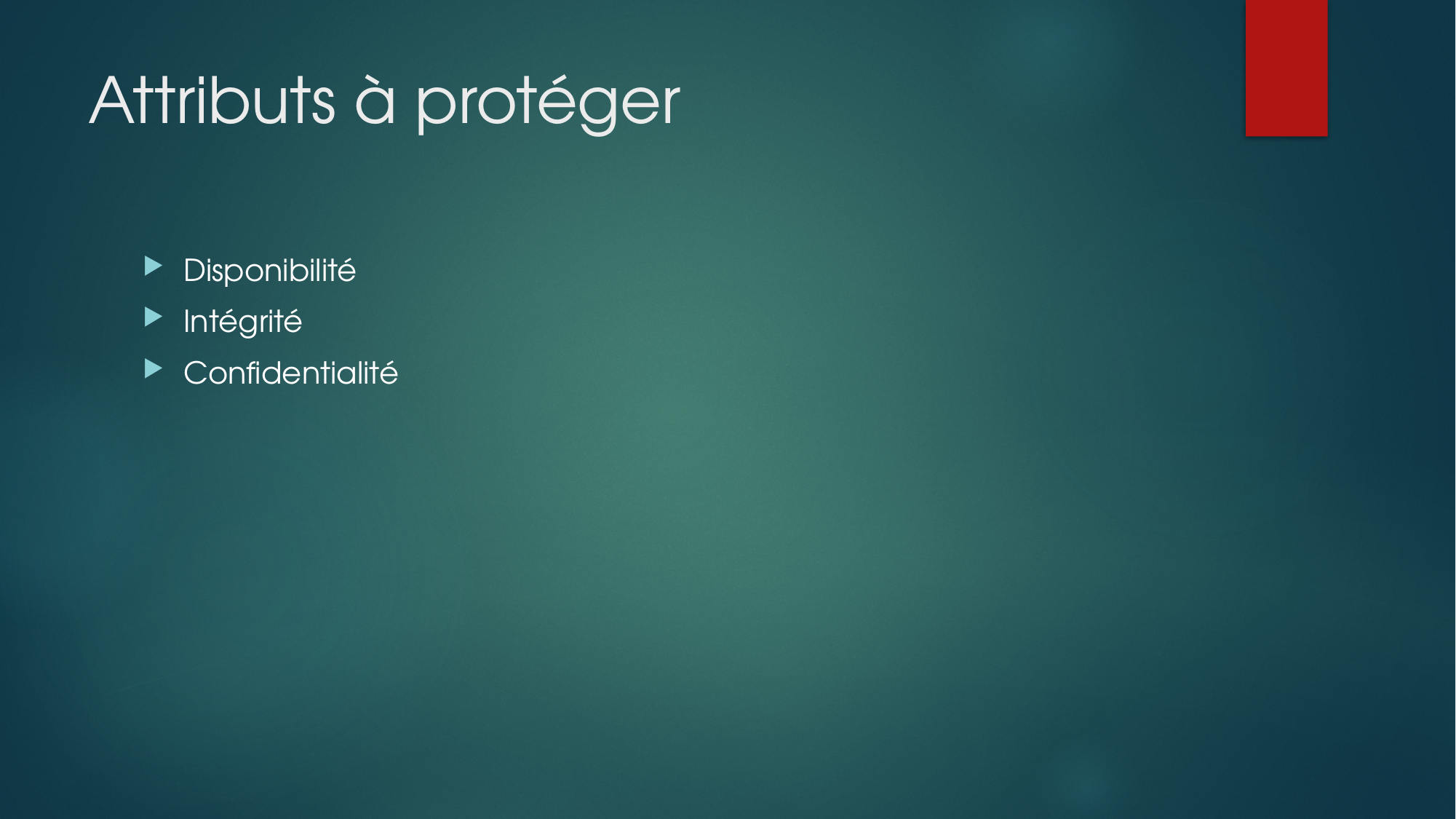

# Attributs à protéger
Disponibilité
Intégrité
Confidentialité